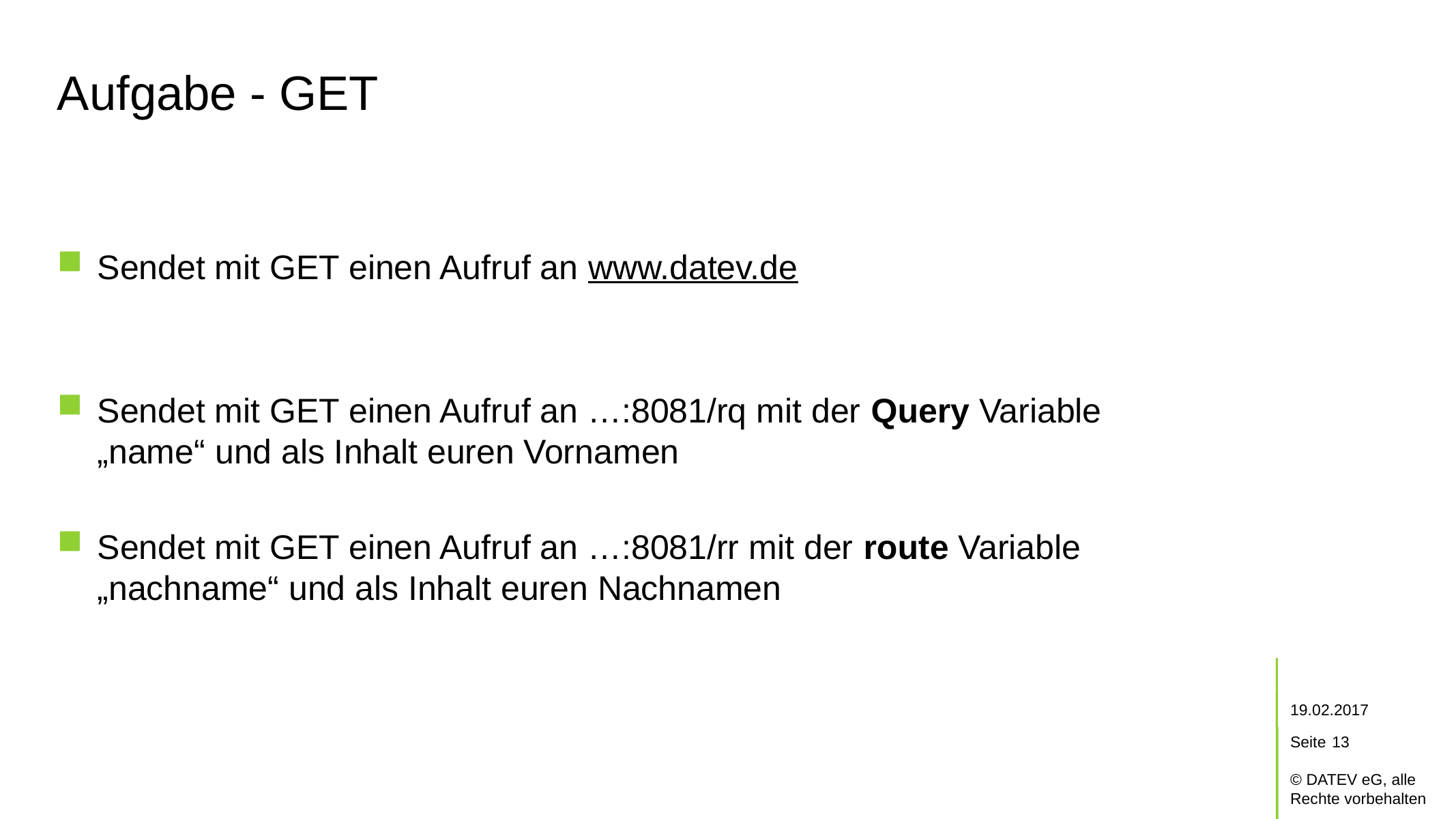

# Aufgabe - GET

Sendet mit GET einen Aufruf an www.datev.de

Sendet mit GET einen Aufruf an …:8081/rq mit der Query Variable „name“ und als Inhalt euren Vornamen

Sendet mit GET einen Aufruf an …:8081/rr mit der route Variable „nachname“ und als Inhalt euren Nachnamen

19.02.2017
13